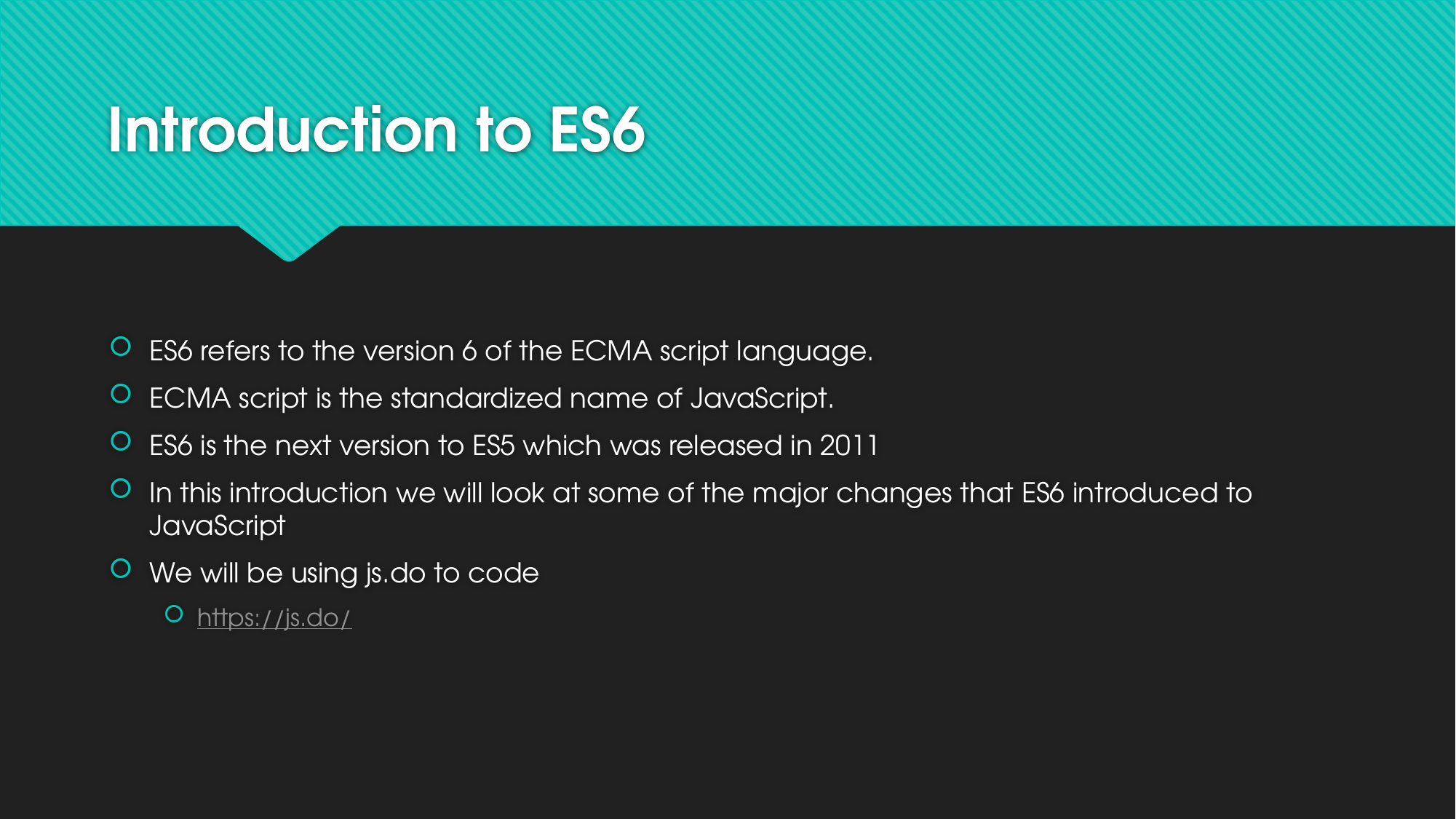

# Introduction to ES6
ES6 refers to the version 6 of the ECMA script language.
ECMA script is the standardized name of JavaScript.
ES6 is the next version to ES5 which was released in 2011
In this introduction we will look at some of the major changes that ES6 introduced to JavaScript
We will be using js.do to code
https://js.do/